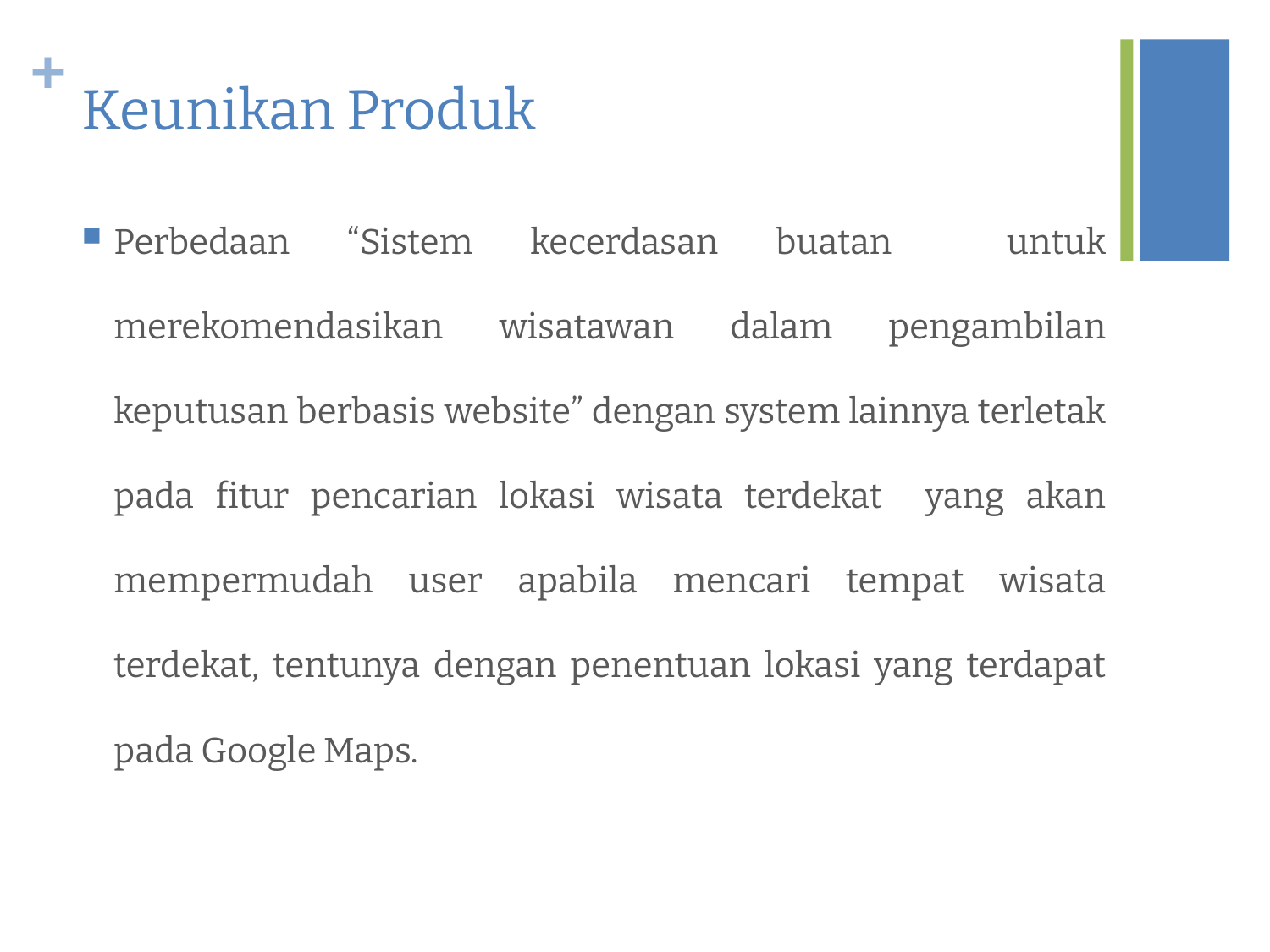

# Keunikan Produk
Perbedaan “Sistem kecerdasan buatan  untuk merekomendasikan wisatawan dalam pengambilan keputusan berbasis website” dengan system lainnya terletak pada fitur pencarian lokasi wisata terdekat  yang akan mempermudah user apabila mencari tempat wisata terdekat, tentunya dengan penentuan lokasi yang terdapat pada Google Maps.